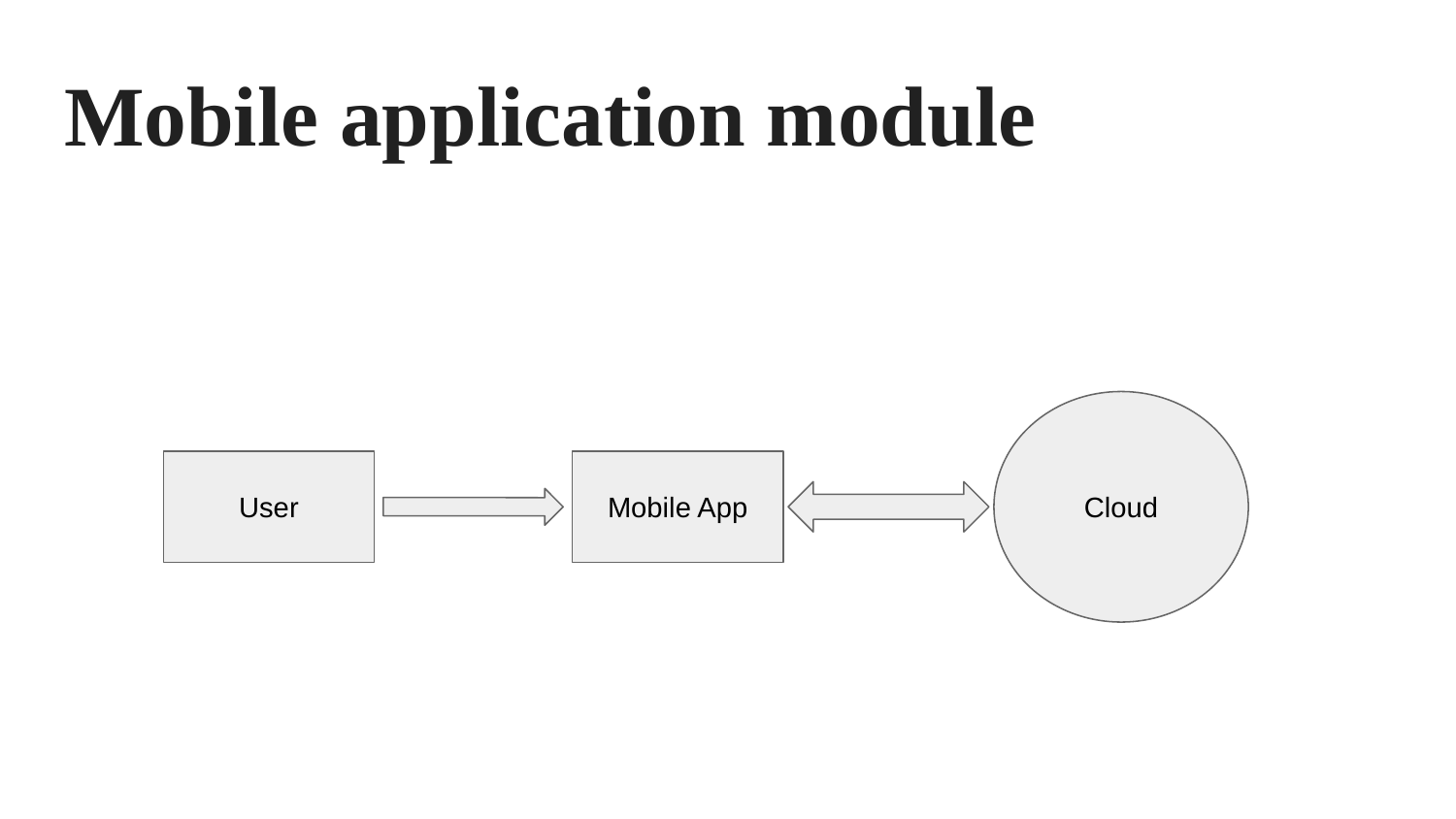

# Mobile application module
Cloud
User
Mobile App